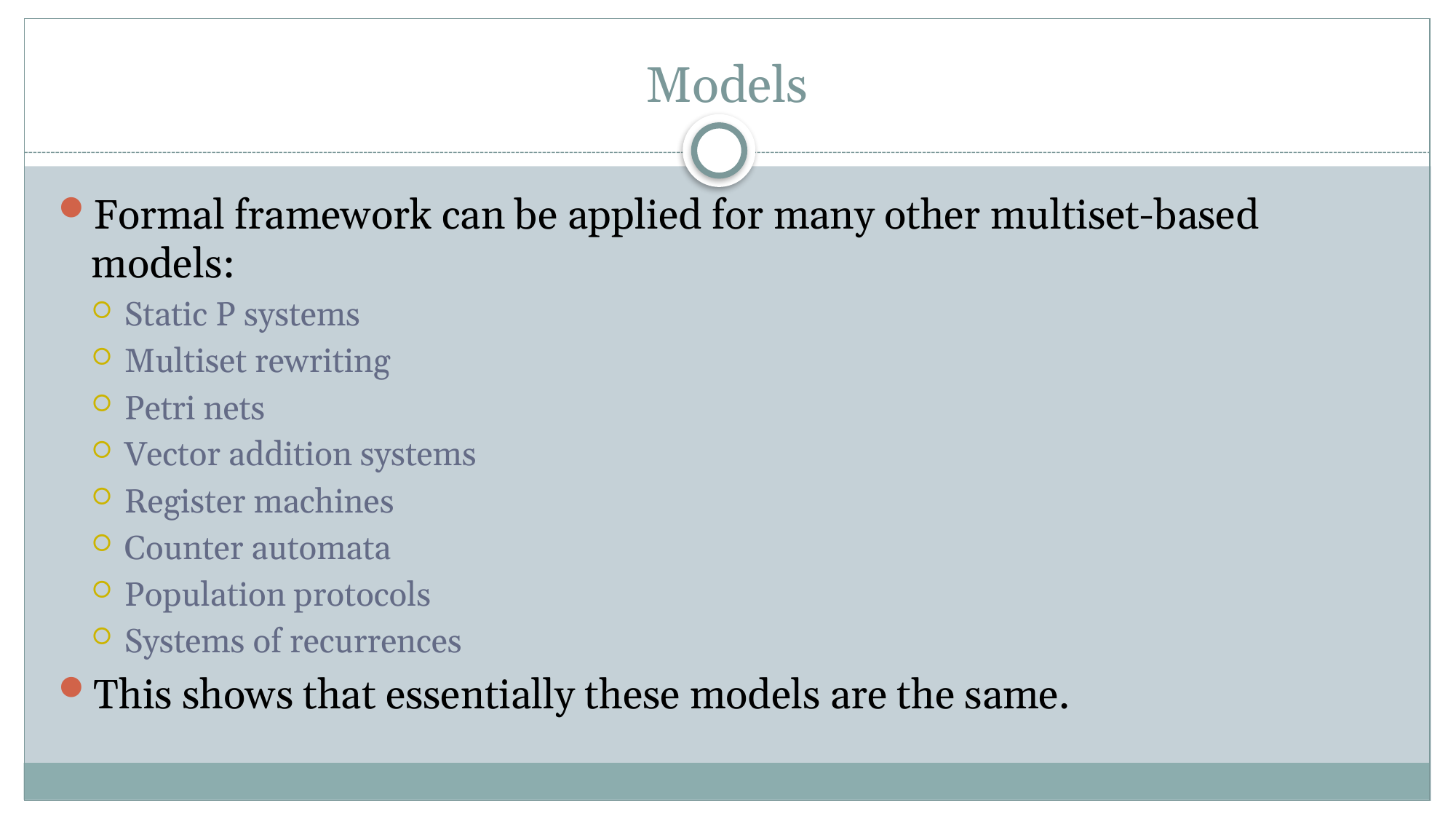

# Models
Formal framework can be applied for many other multiset-based models:
Static P systems
Multiset rewriting
Petri nets
Vector addition systems
Register machines
Counter automata
Population protocols
Systems of recurrences
This shows that essentially these models are the same.